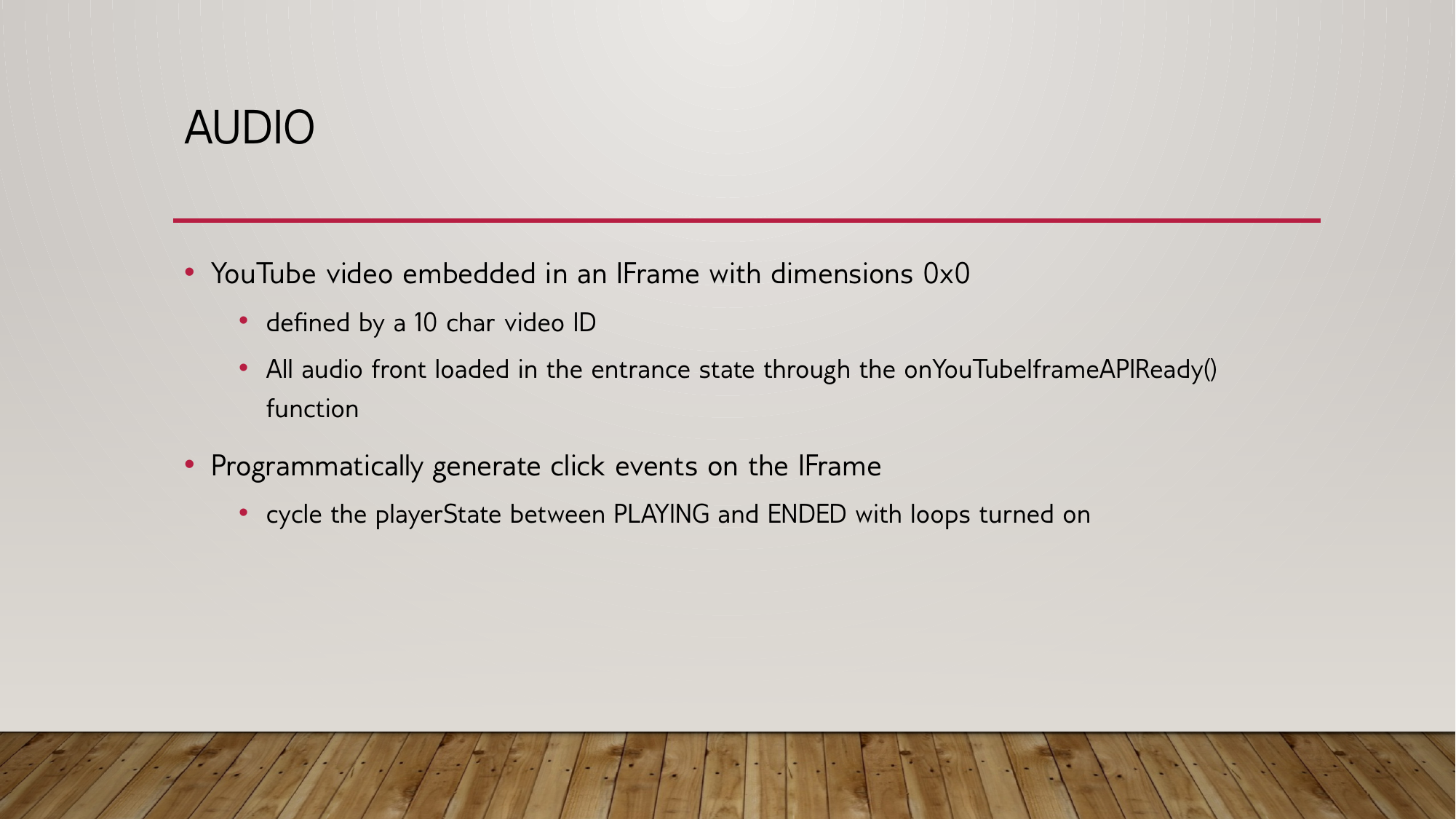

# Audio
YouTube video embedded in an IFrame with dimensions 0x0
defined by a 10 char video ID
All audio front loaded in the entrance state through the onYouTubeIframeAPIReady() function
Programmatically generate click events on the IFrame
cycle the playerState between PLAYING and ENDED with loops turned on